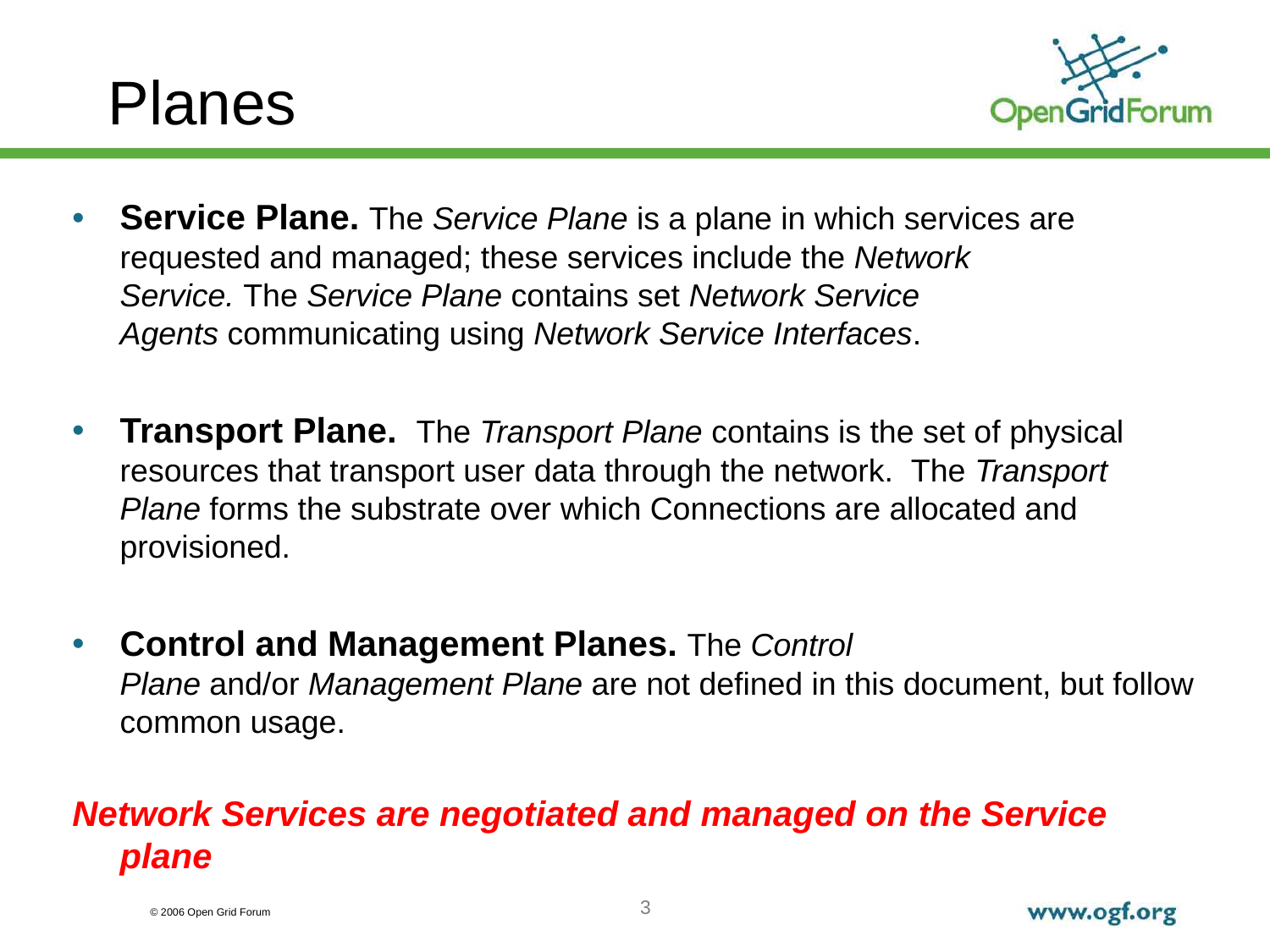

# Planes
Service Plane. The Service Plane is a plane in which services are requested and managed; these services include the Network Service. The Service Plane contains set Network Service Agents communicating using Network Service Interfaces.

Transport Plane.  The Transport Plane contains is the set of physical resources that transport user data through the network.  The Transport Plane forms the substrate over which Connections are allocated and provisioned.

Control and Management Planes. The Control Plane and/or Management Plane are not defined in this document, but follow common usage.

Network Services are negotiated and managed on the Service plane

3